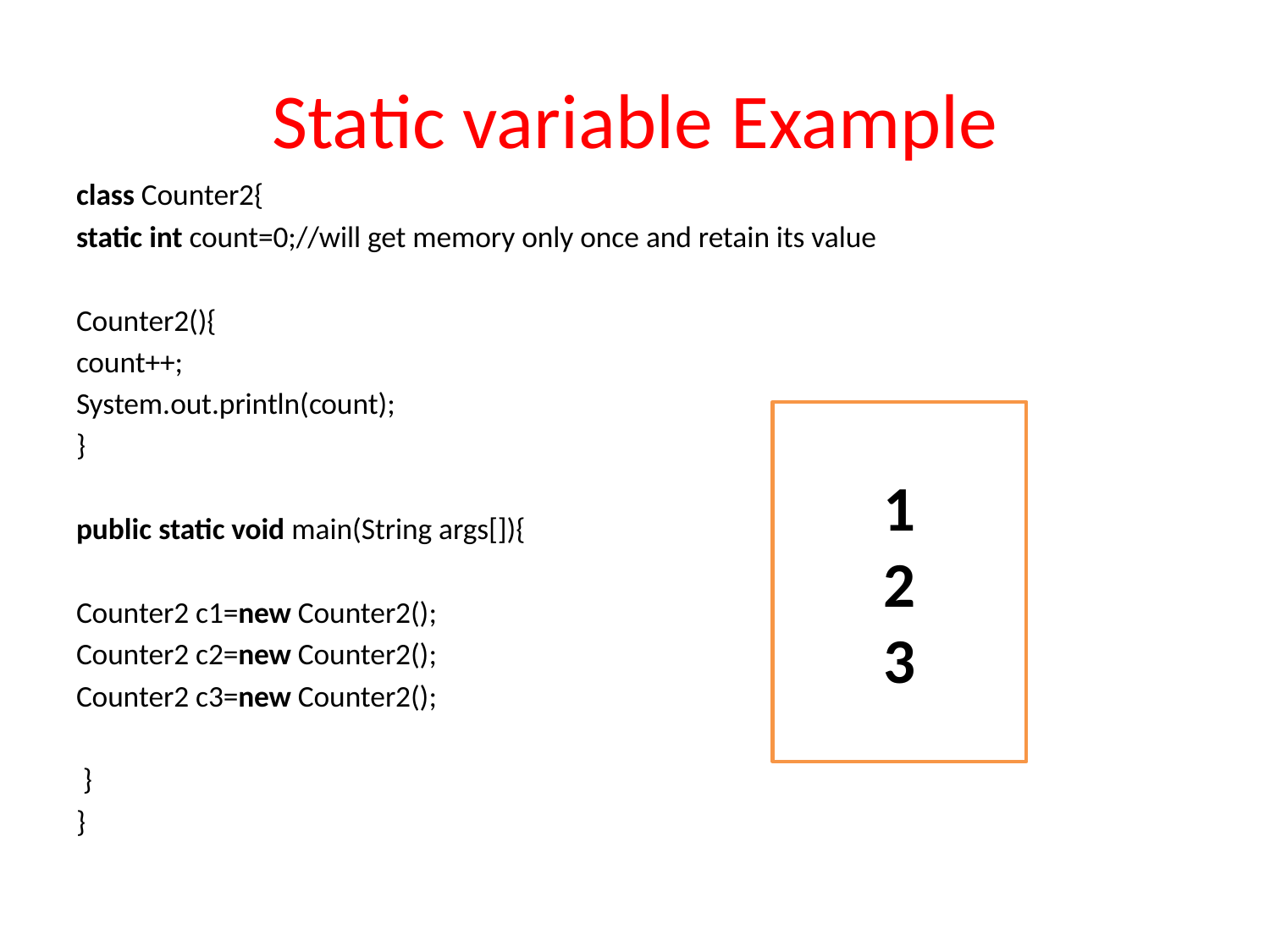

# Static variable Example
class Counter2{
static int count=0;//will get memory only once and retain its value

Counter2(){
count++;
System.out.println(count);
}

public static void main(String args[]){

Counter2 c1=new Counter2();
Counter2 c2=new Counter2();
Counter2 c3=new Counter2();

 }
}

1
2
3